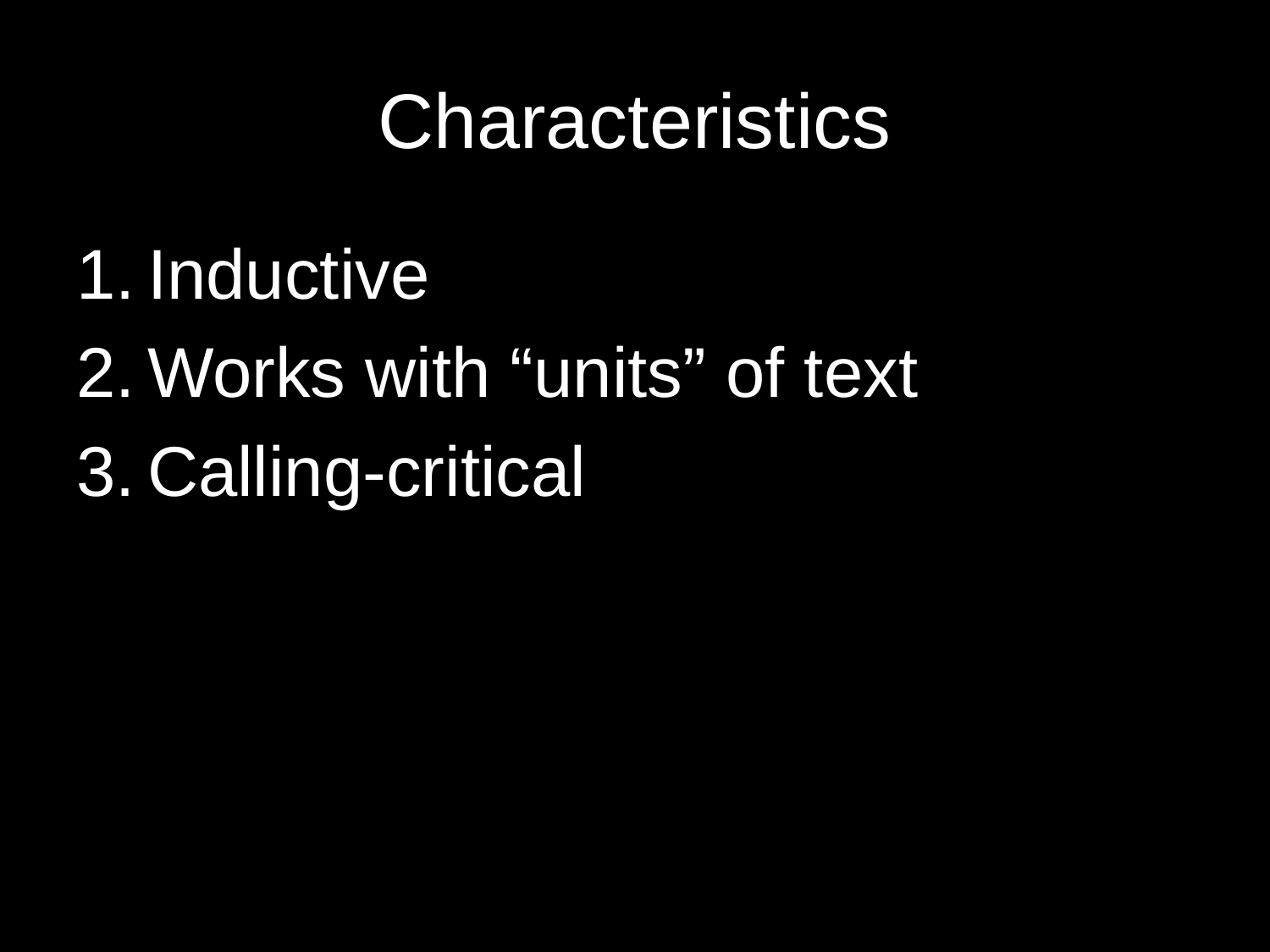

# Characteristics
Inductive
Works with “units” of text
Calling-critical